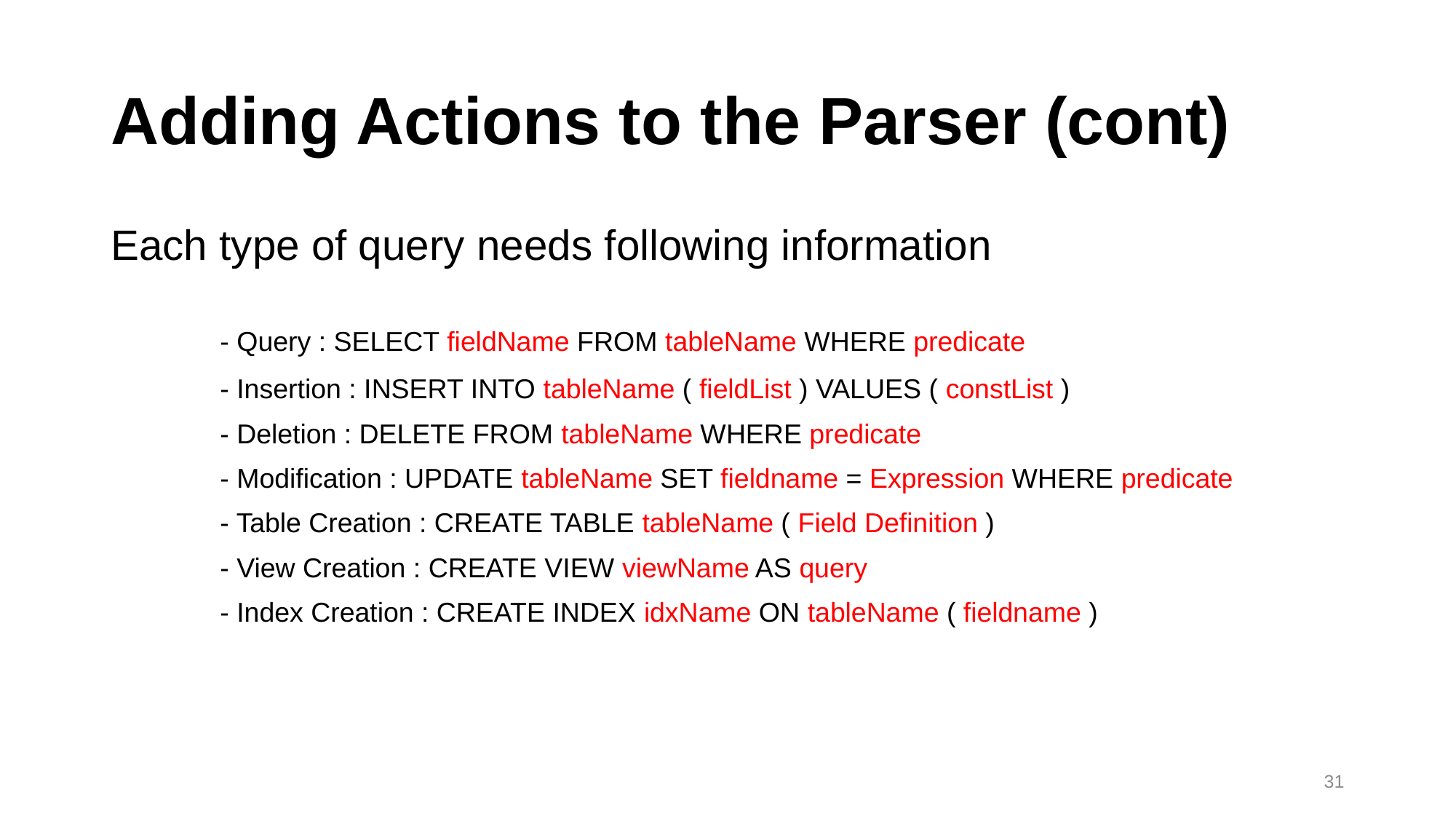

# Adding Actions to the Parser (cont)
Each type of query needs following information

	- Query : SELECT fieldName FROM tableName WHERE predicate
	- Insertion : INSERT INTO tableName ( fieldList ) VALUES ( constList )
	- Deletion : DELETE FROM tableName WHERE predicate
	- Modification : UPDATE tableName SET fieldname = Expression WHERE predicate
	- Table Creation : CREATE TABLE tableName ( Field Definition )
	- View Creation : CREATE VIEW viewName AS query
	- Index Creation : CREATE INDEX idxName ON tableName ( fieldname )
31